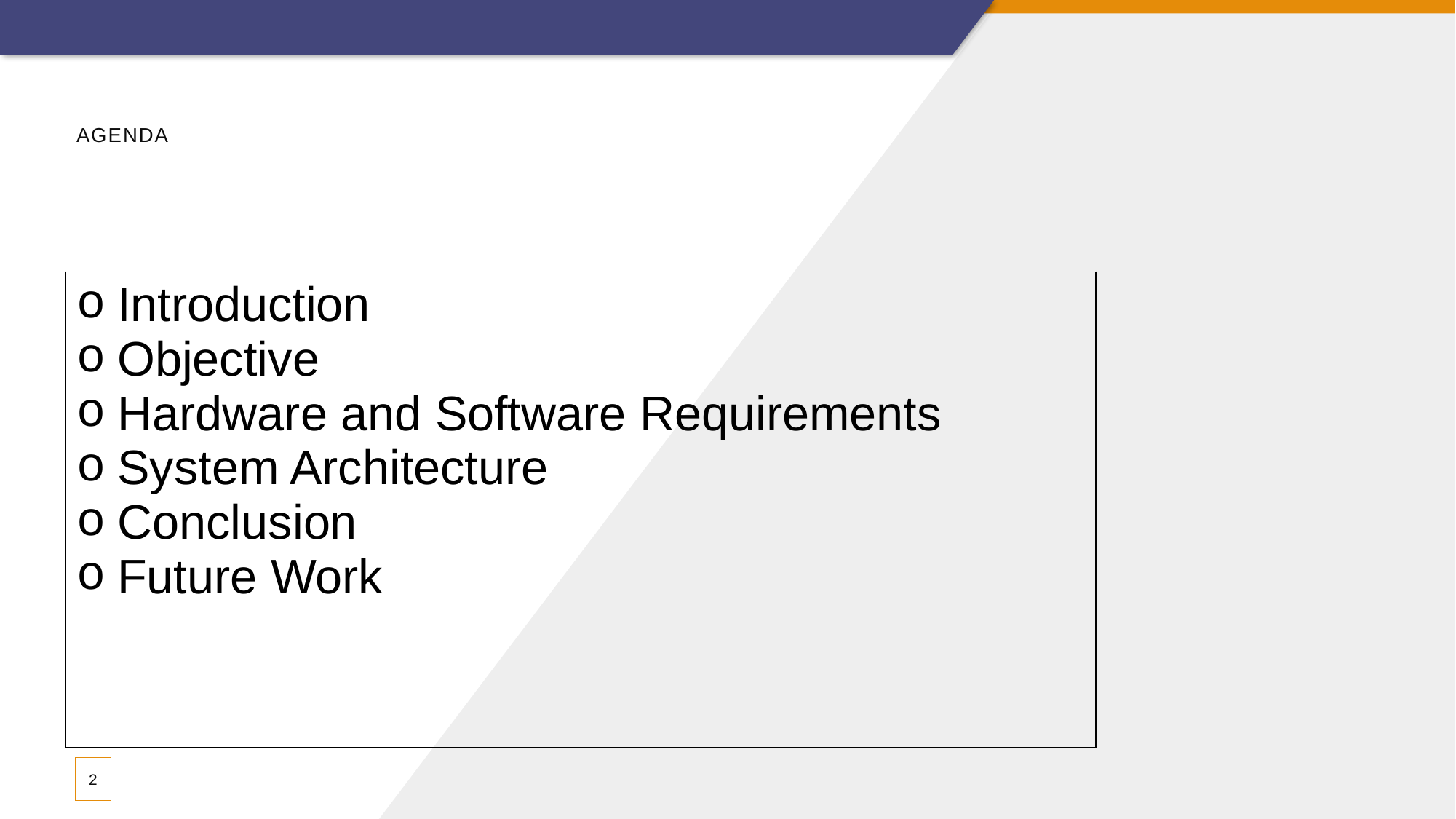

# Agenda
| Introduction Objective Hardware and Software Requirements System Architecture Conclusion Future Work |
| --- |
2